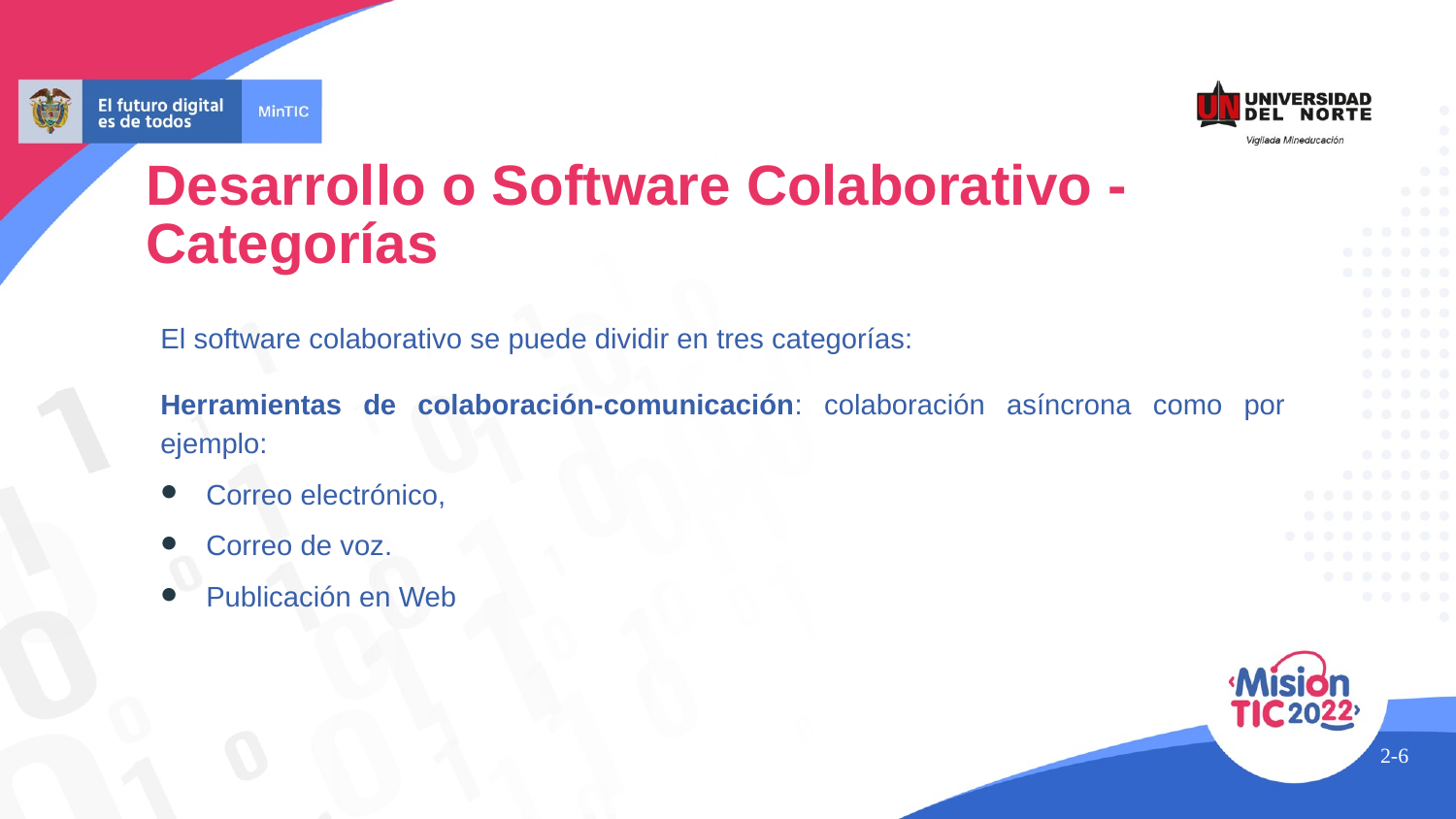

Desarrollo o Software Colaborativo - Categorías
El software colaborativo se puede dividir en tres categorías:

Herramientas de colaboración-comunicación: colaboración asíncrona como por ejemplo:
Correo electrónico,
Correo de voz.
Publicación en Web
2-6